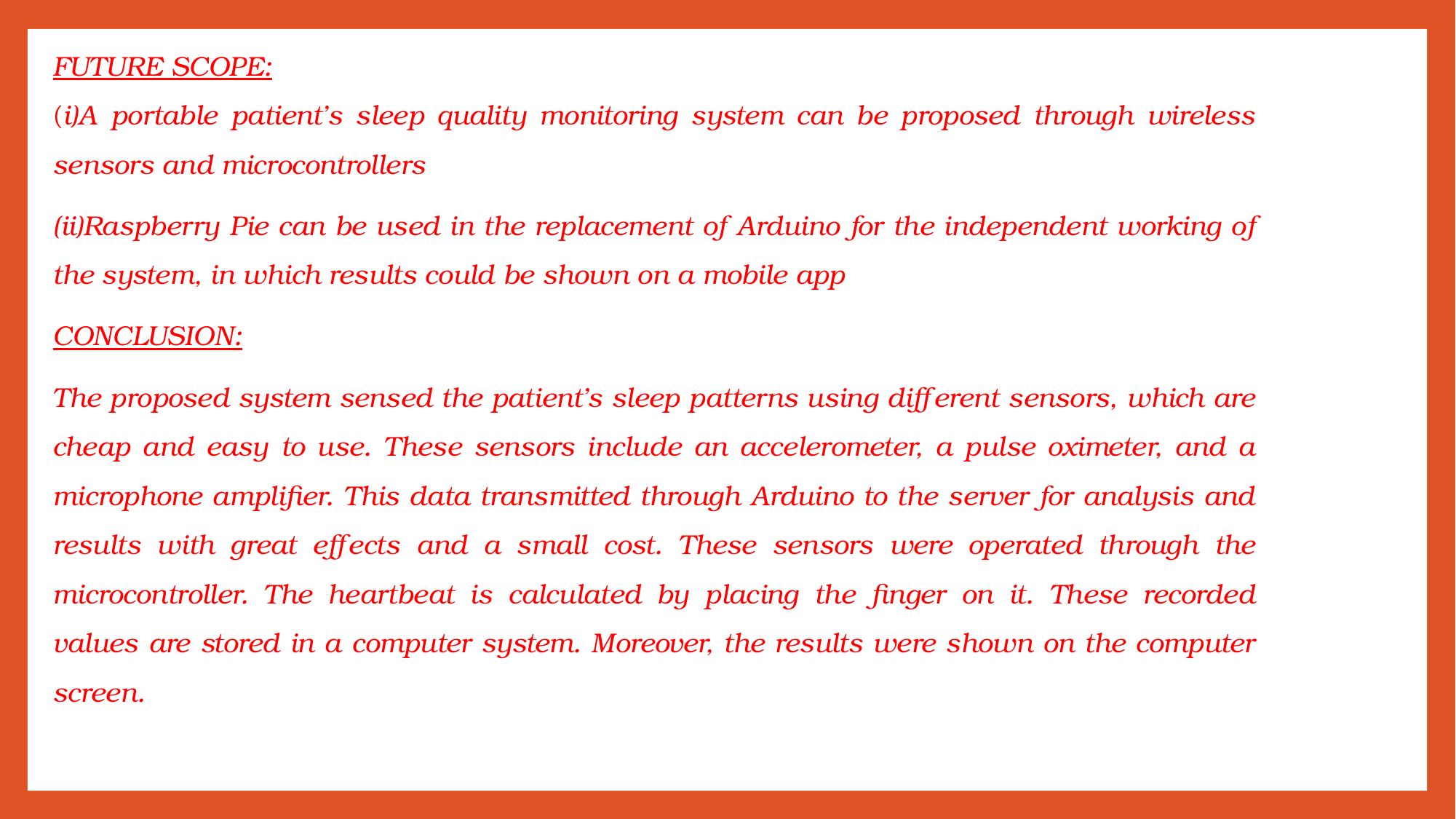

FUTURE SCOPE:
(i)A portable patient’s sleep quality monitoring system can be proposed through wireless sensors and microcontrollers
(ii)Raspberry Pie can be used in the replacement of Arduino for the independent working of the system, in which results could be shown on a mobile app
CONCLUSION:
The proposed system sensed the patient’s sleep patterns using different sensors, which are cheap and easy to use. These sensors include an accelerometer, a pulse oximeter, and a microphone amplifier. This data transmitted through Arduino to the server for analysis and results with great effects and a small cost. These sensors were operated through the microcontroller. The heartbeat is calculated by placing the finger on it. These recorded values are stored in a computer system. Moreover, the results were shown on the computer screen.